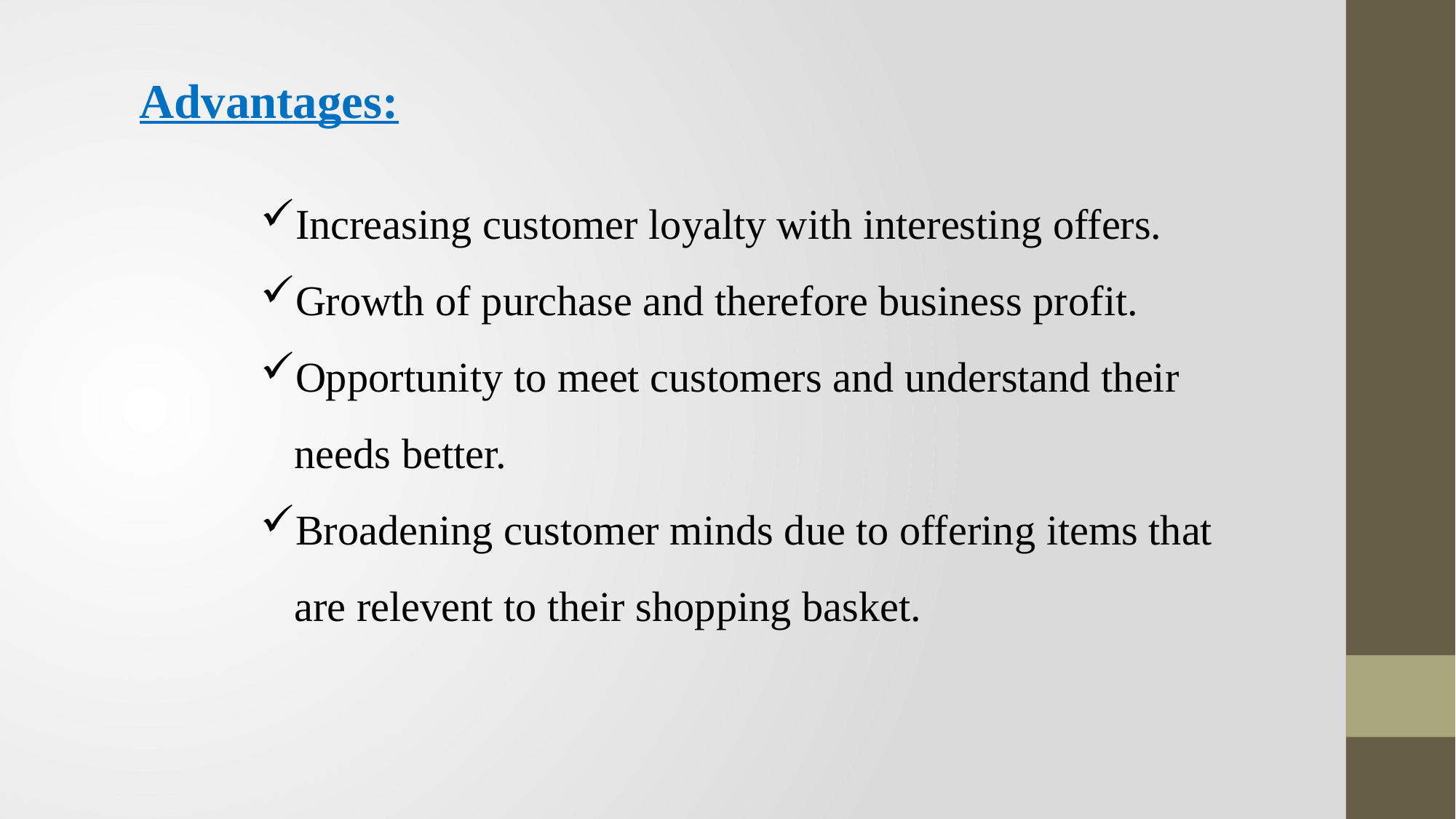

Advantages:
Increasing customer loyalty with interesting offers.
Growth of purchase and therefore business profit.
Opportunity to meet customers and understand their needs better.
Broadening customer minds due to offering items that are relevent to their shopping basket.